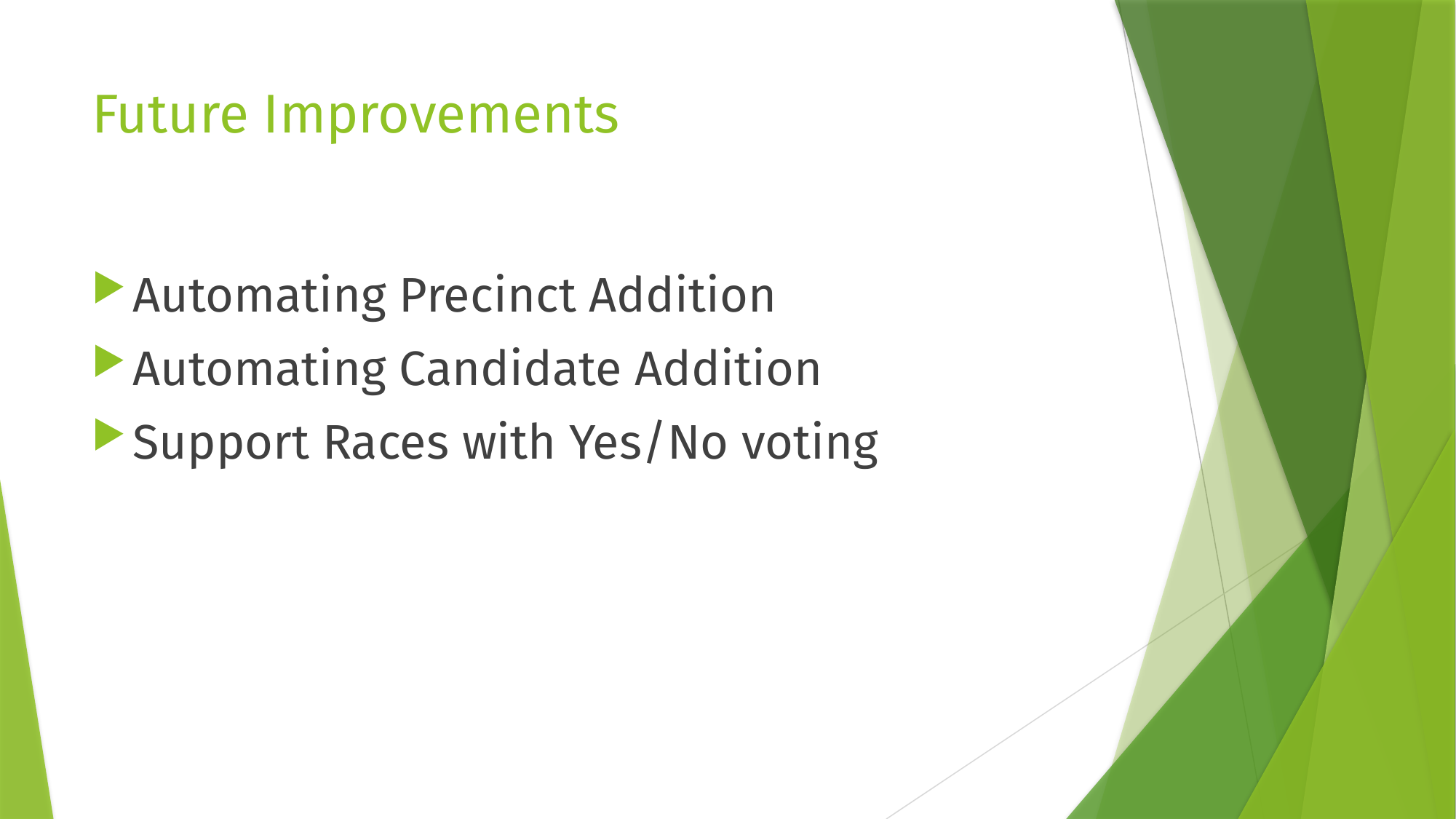

# Future Improvements
Automating Precinct Addition
Automating Candidate Addition
Support Races with Yes/No voting